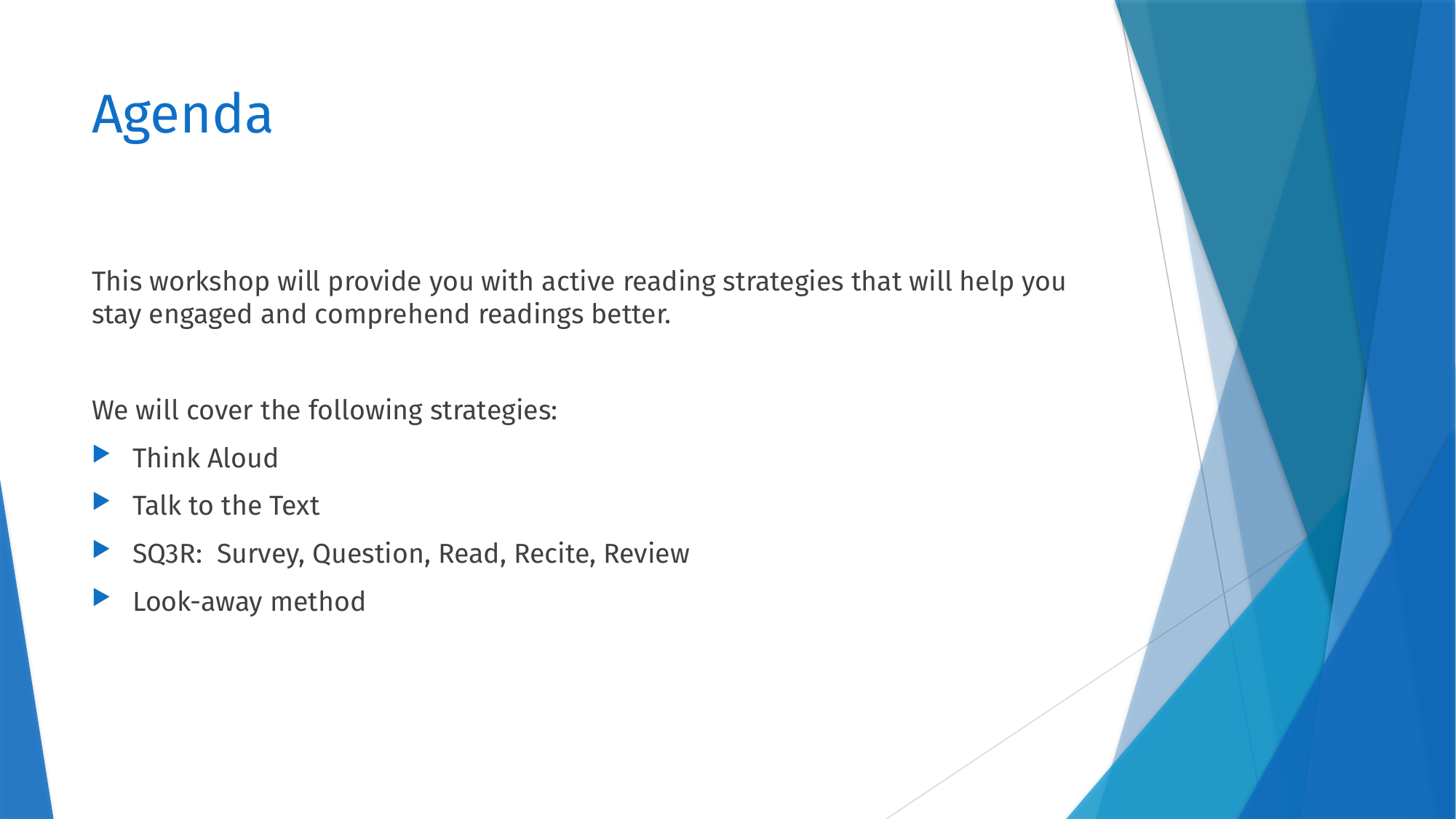

# Agenda
This workshop will provide you with active reading strategies that will help you stay engaged and comprehend readings better.

We will cover the following strategies:
Think Aloud
Talk to the Text
SQ3R:  Survey, Question, Read, Recite, Review
Look-away method